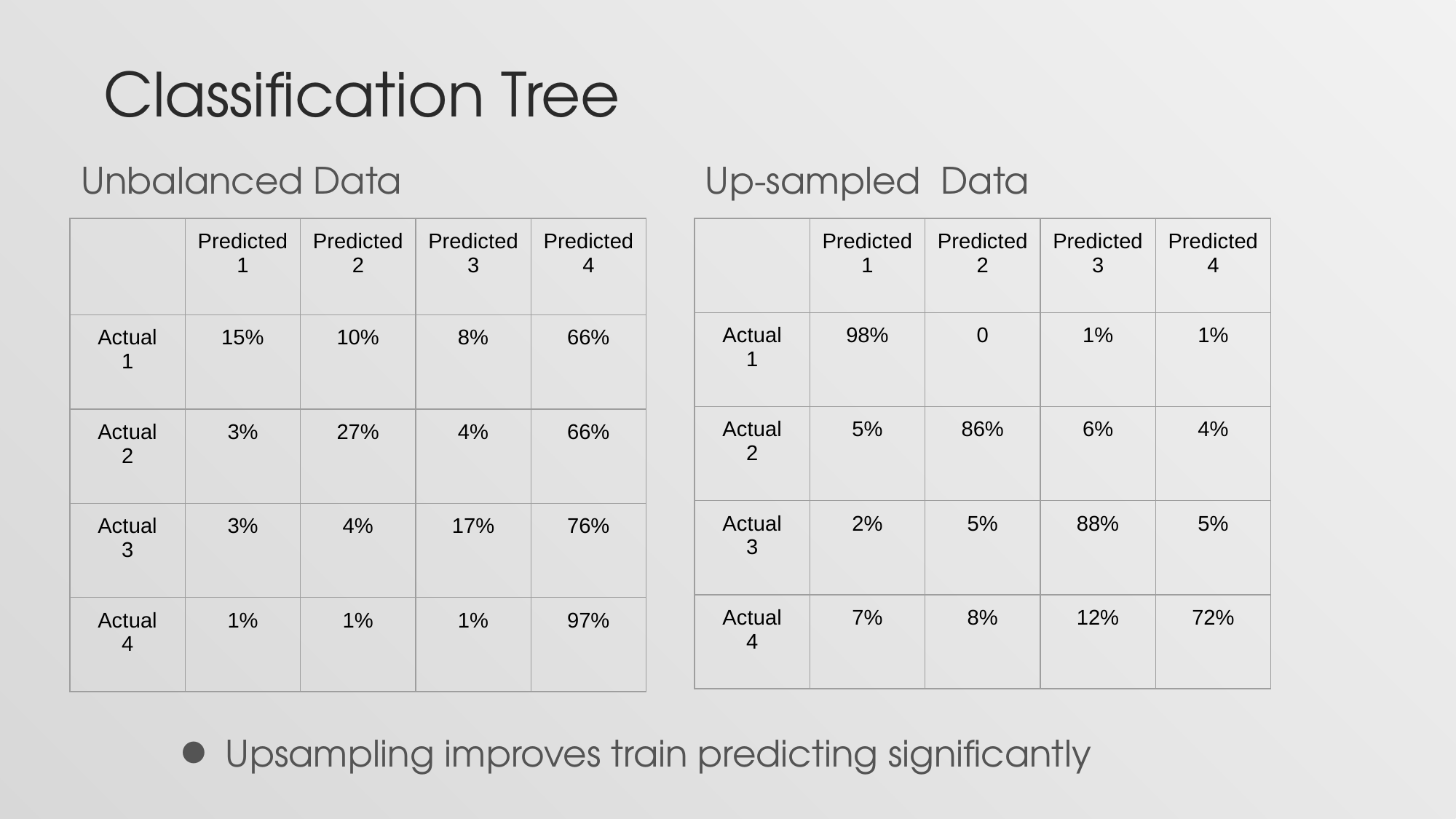

# Classification Tree
Unbalanced Data
Up-sampled  Data
|  | Predicted 1 | Predicted 2 | Predicted 3 | Predicted 4 |
| --- | --- | --- | --- | --- |
| Actual 1 | 15% | 10% | 8% | 66% |
| Actual 2 | 3% | 27% | 4% | 66% |
| Actual 3 | 3% | 4% | 17% | 76% |
| Actual 4 | 1% | 1% | 1% | 97% |
|  | Predicted 1 | Predicted 2 | Predicted 3 | Predicted 4 |
| --- | --- | --- | --- | --- |
| Actual 1 | 98% | 0 | 1% | 1% |
| Actual 2 | 5% | 86% | 6% | 4% |
| Actual 3 | 2% | 5% | 88% | 5% |
| Actual 4 | 7% | 8% | 12% | 72% |
Upsampling improves train predicting significantly